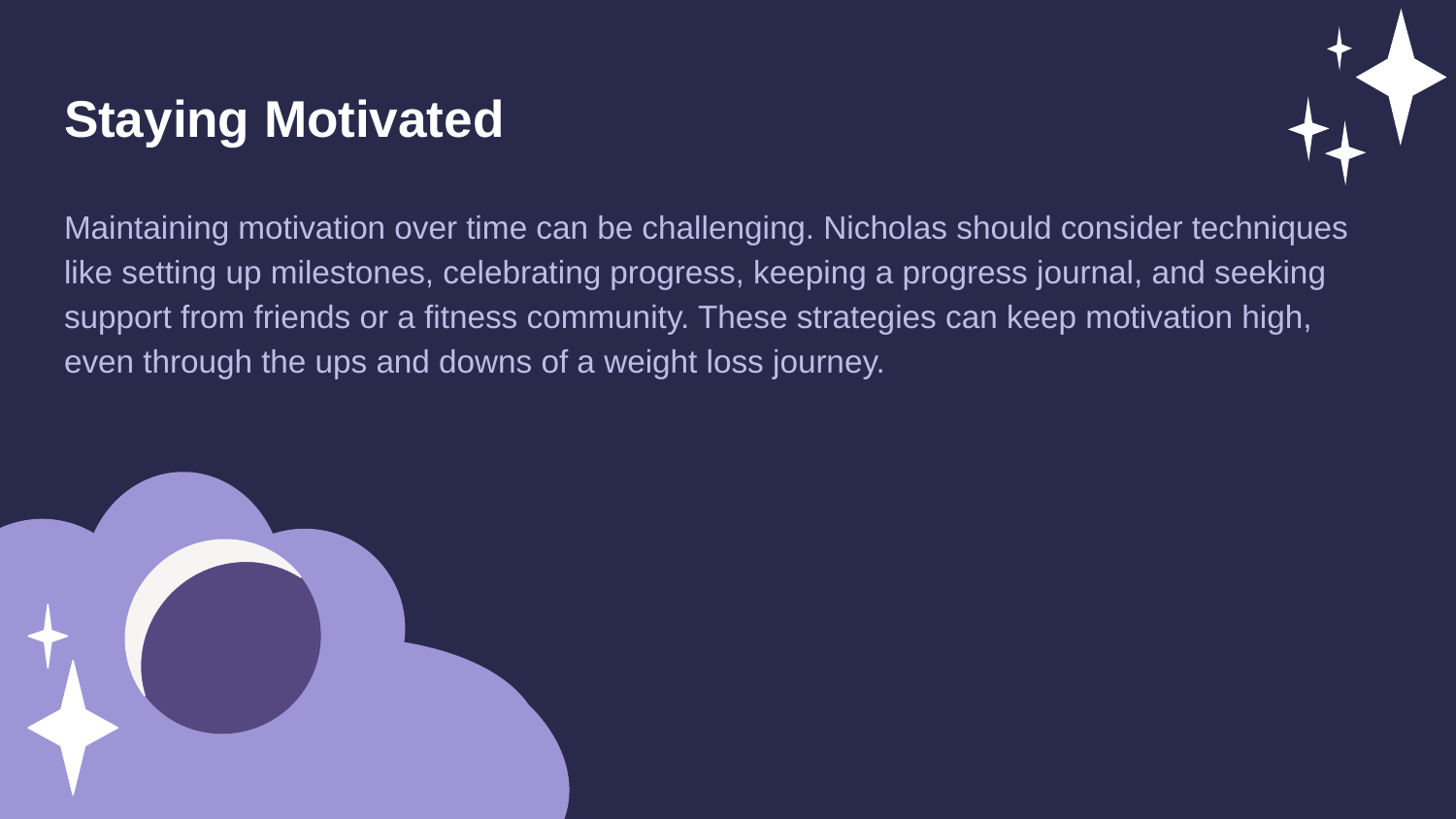

Staying Motivated
Maintaining motivation over time can be challenging. Nicholas should consider techniques like setting up milestones, celebrating progress, keeping a progress journal, and seeking support from friends or a fitness community. These strategies can keep motivation high, even through the ups and downs of a weight loss journey.